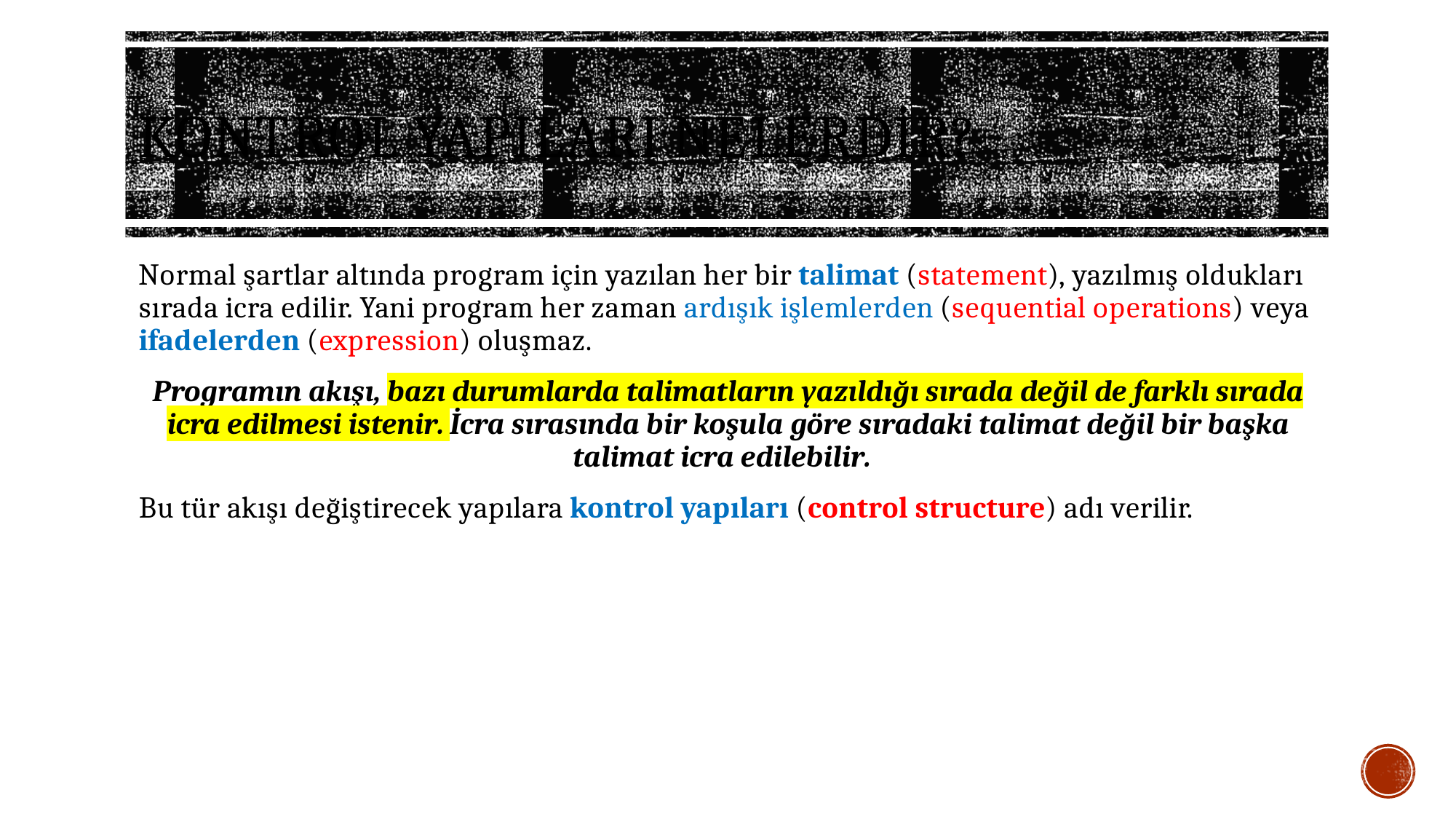

# Kontrol Yapıları Nelerdir?
Normal şartlar altında program için yazılan her bir talimat (statement), yazılmış oldukları sırada icra edilir. Yani program her zaman ardışık işlemlerden (sequential operations) veya ifadelerden (expression) oluşmaz.
Programın akışı, bazı durumlarda talimatların yazıldığı sırada değil de farklı sırada icra edilmesi istenir. İcra sırasında bir koşula göre sıradaki talimat değil bir başka talimat icra edilebilir.
Bu tür akışı değiştirecek yapılara kontrol yapıları (control structure) adı verilir.